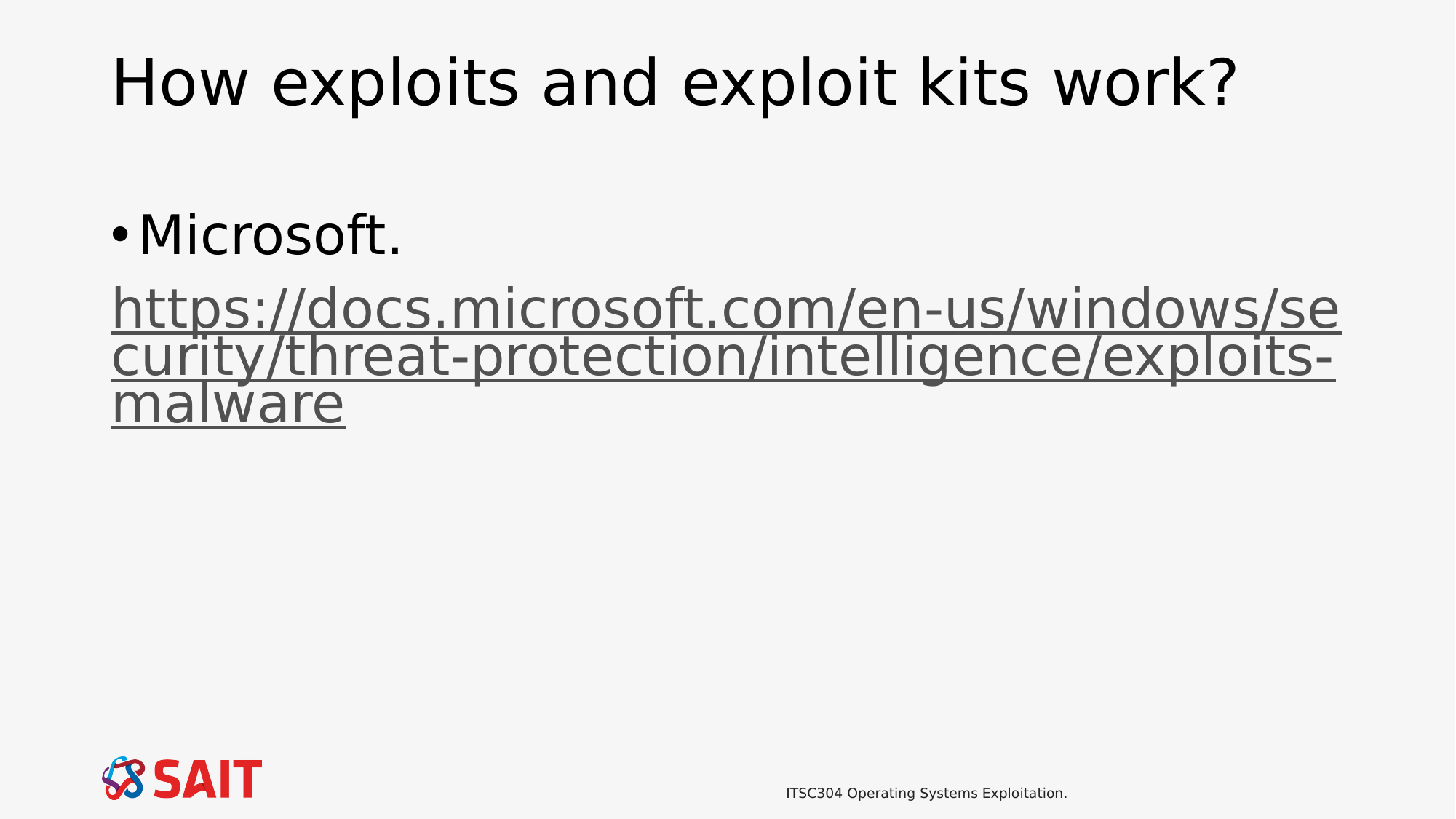

# How exploits and exploit kits work?
Microsoft.
https://docs.microsoft.com/en-us/windows/security/threat-protection/intelligence/exploits-malware

ITSC304 Operating Systems Exploitation.